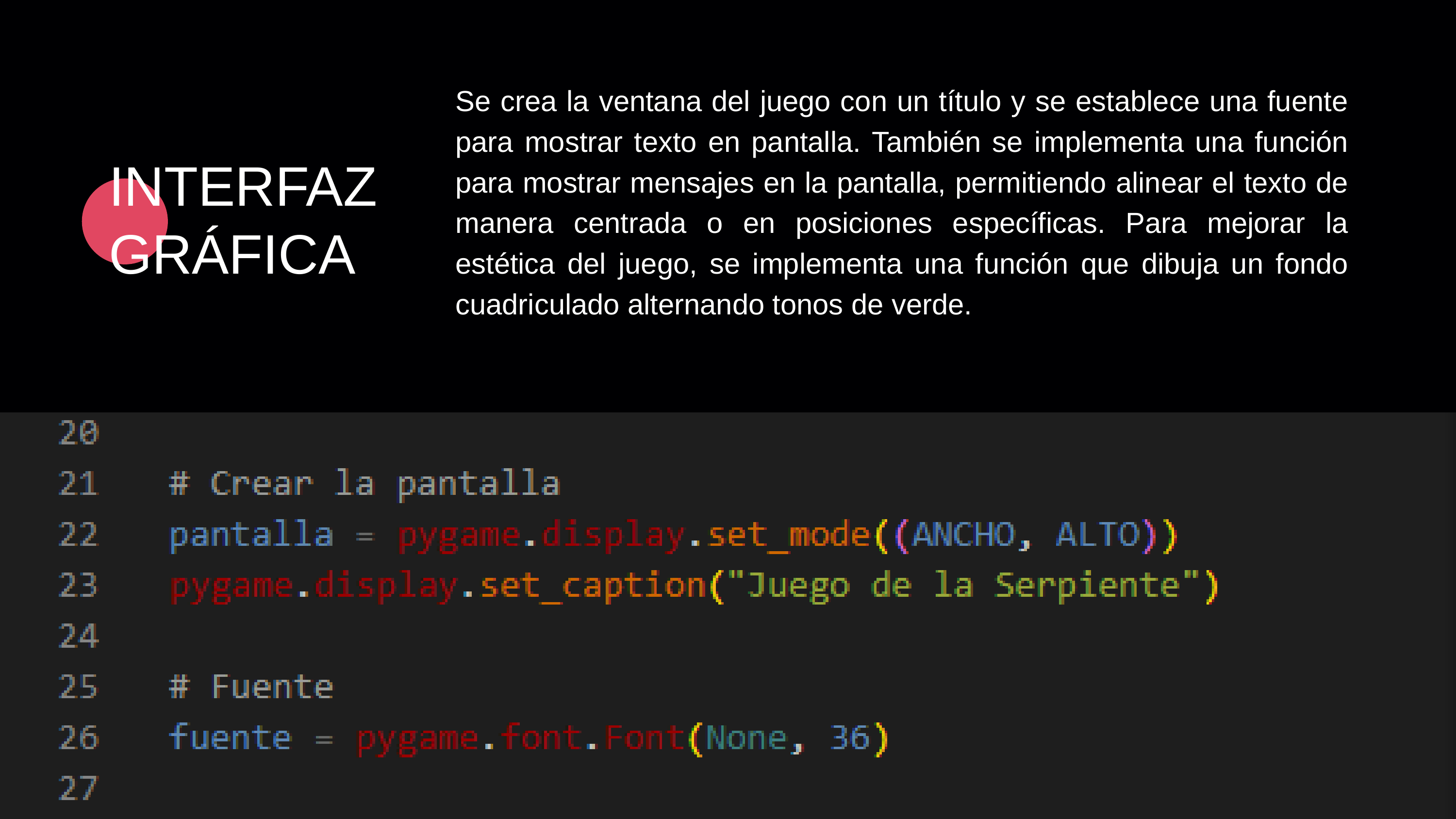

Se crea la ventana del juego con un título y se establece una fuente para mostrar texto en pantalla. También se implementa una función para mostrar mensajes en la pantalla, permitiendo alinear el texto de manera centrada o en posiciones específicas. Para mejorar la estética del juego, se implementa una función que dibuja un fondo cuadriculado alternando tonos de verde.
INTERFAZ GRÁFICA